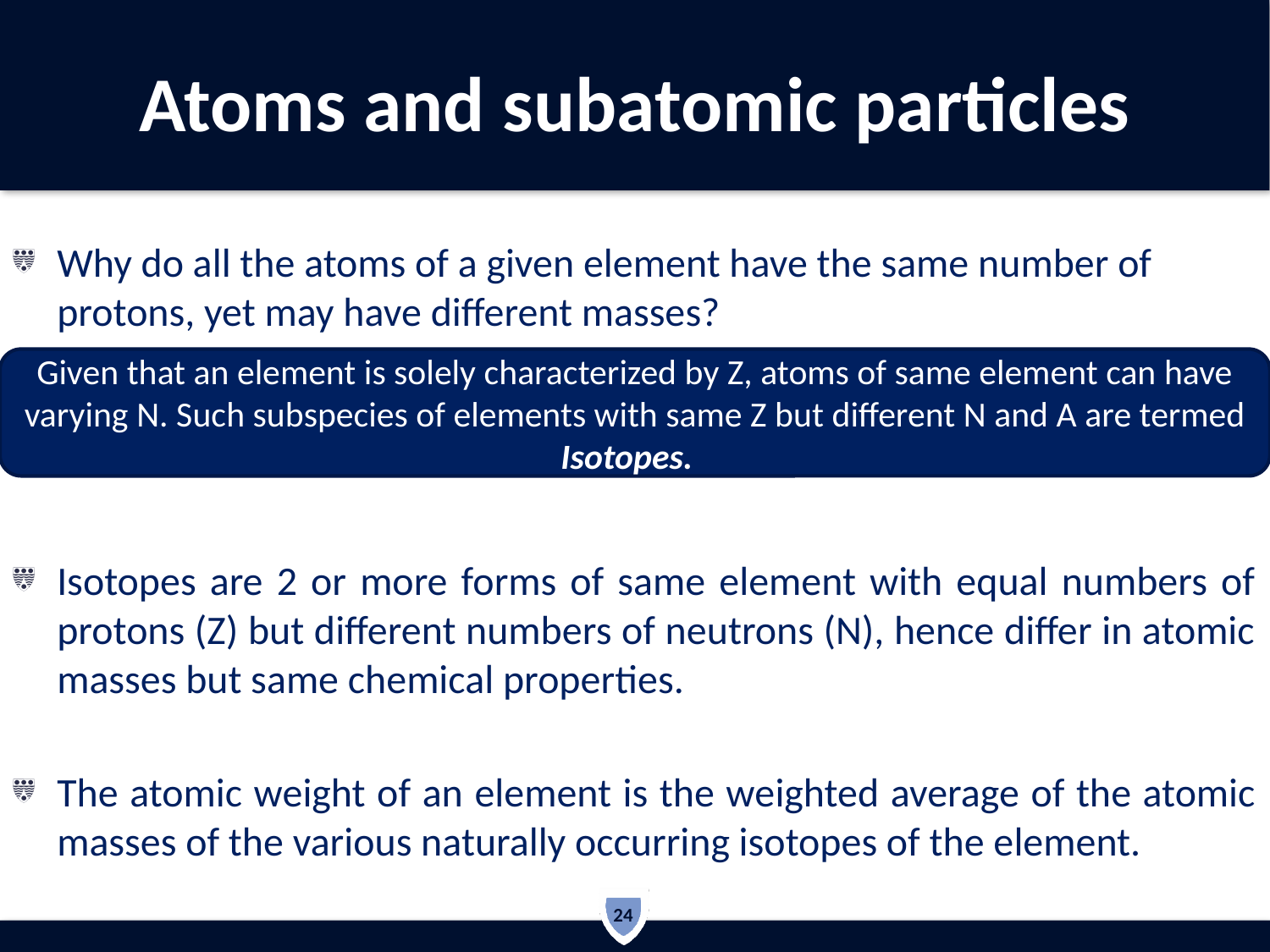

# Atoms and subatomic particles

Why do all the atoms of a given element have the same number of protons, yet may have different masses?

Isotopes are 2 or more forms of same element with equal numbers of protons (Z) but different numbers of neutrons (N), hence differ in atomic masses but same chemical properties.

The atomic weight of an element is the weighted average of the atomic masses of the various naturally occurring isotopes of the element.

Given that an element is solely characterized by Z, atoms of same element can have varying N. Such subspecies of elements with same Z but different N and A are termed Isotopes.
24